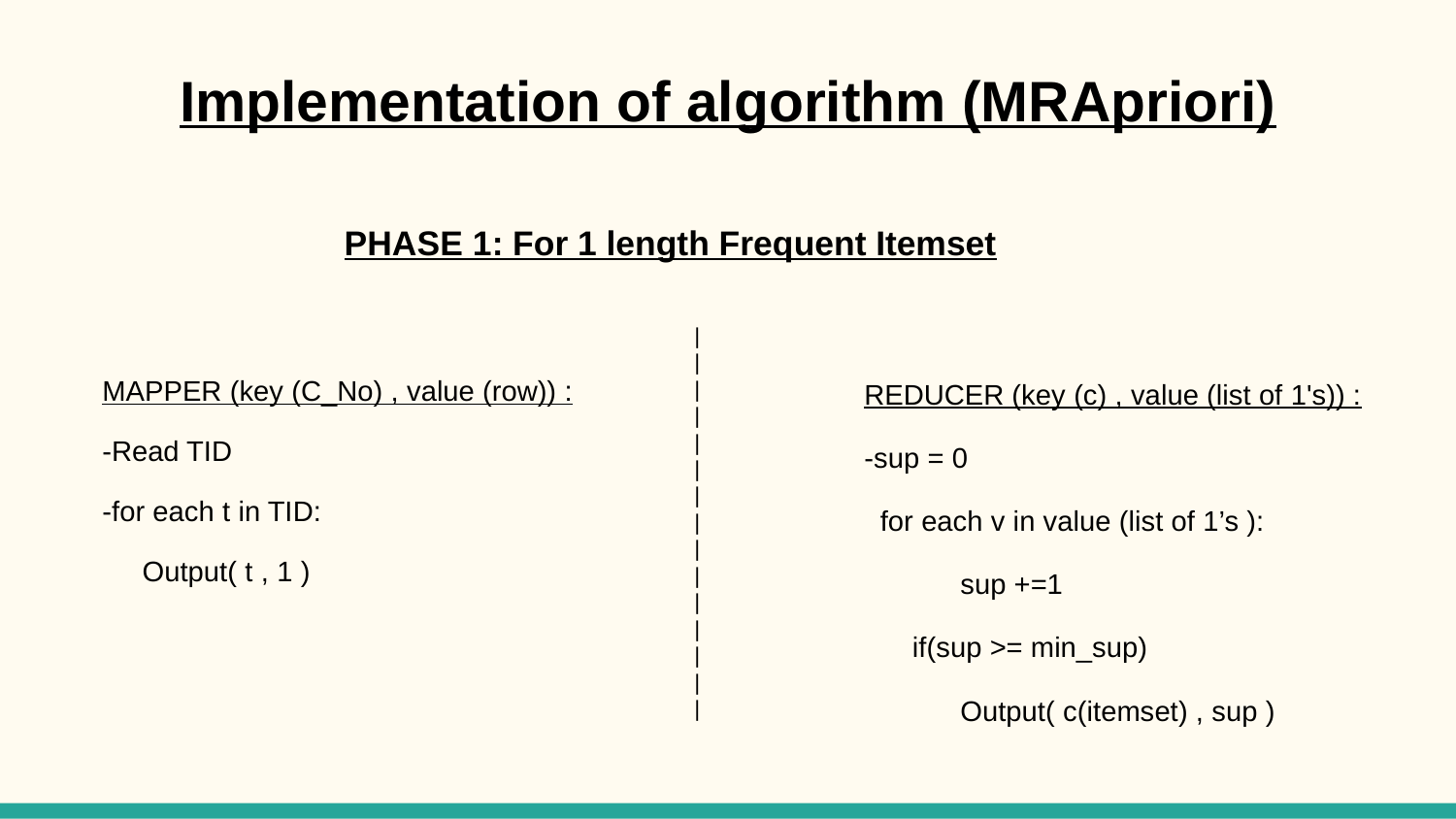

# Implementation of algorithm (MRApriori)

PHASE 1: For 1 length Frequent Itemset

|
|
|
|
|
|
|
|
|
|
|
|
|
|
|
MAPPER (key (C_No) , value (row)) :
-Read TID
-for each t in TID:
     Output( t , 1 )
REDUCER (key (c) , value (list of 1's)) :
-sup = 0
  for each v in value (list of 1’s ):
            sup +=1
      if(sup >= min_sup)
            Output( c(itemset) , sup )